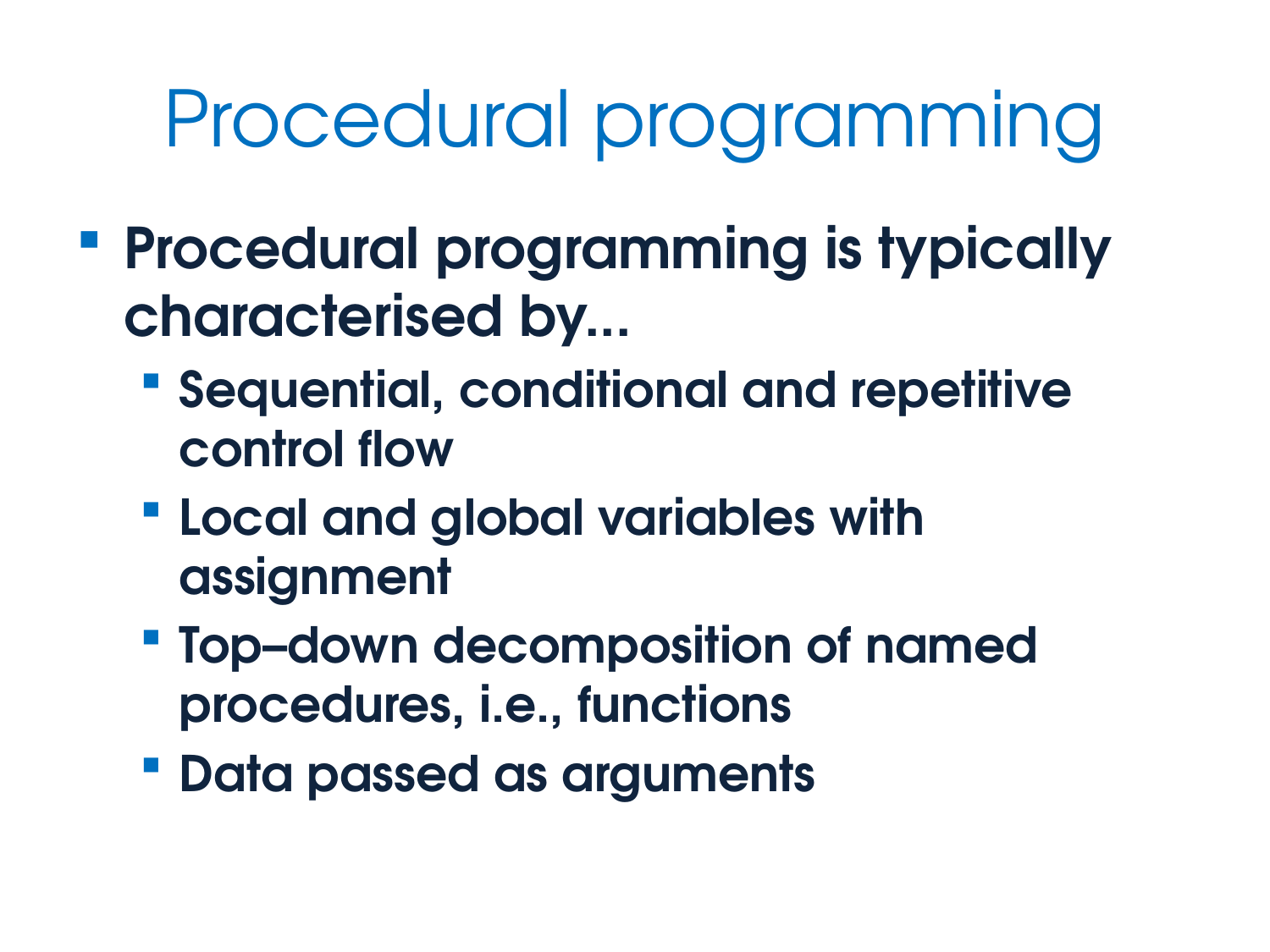

# Procedural programming
Procedural programming is typically characterised by...
Sequential, conditional and repetitive control flow
Local and global variables with assignment
Top–down decomposition of named procedures, i.e., functions
Data passed as arguments